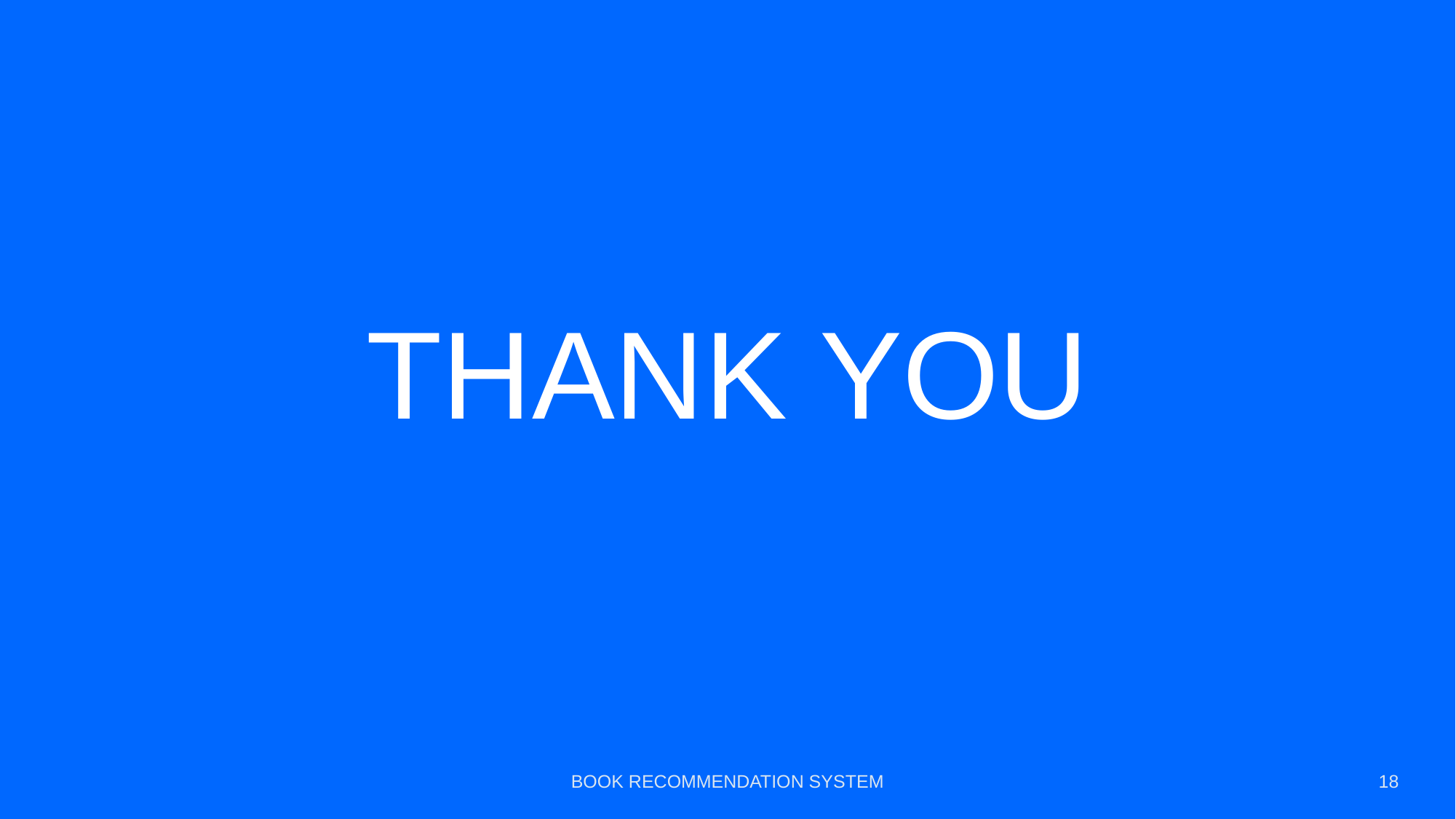

# THANK YOU
BOOK RECOMMENDATION SYSTEM
18